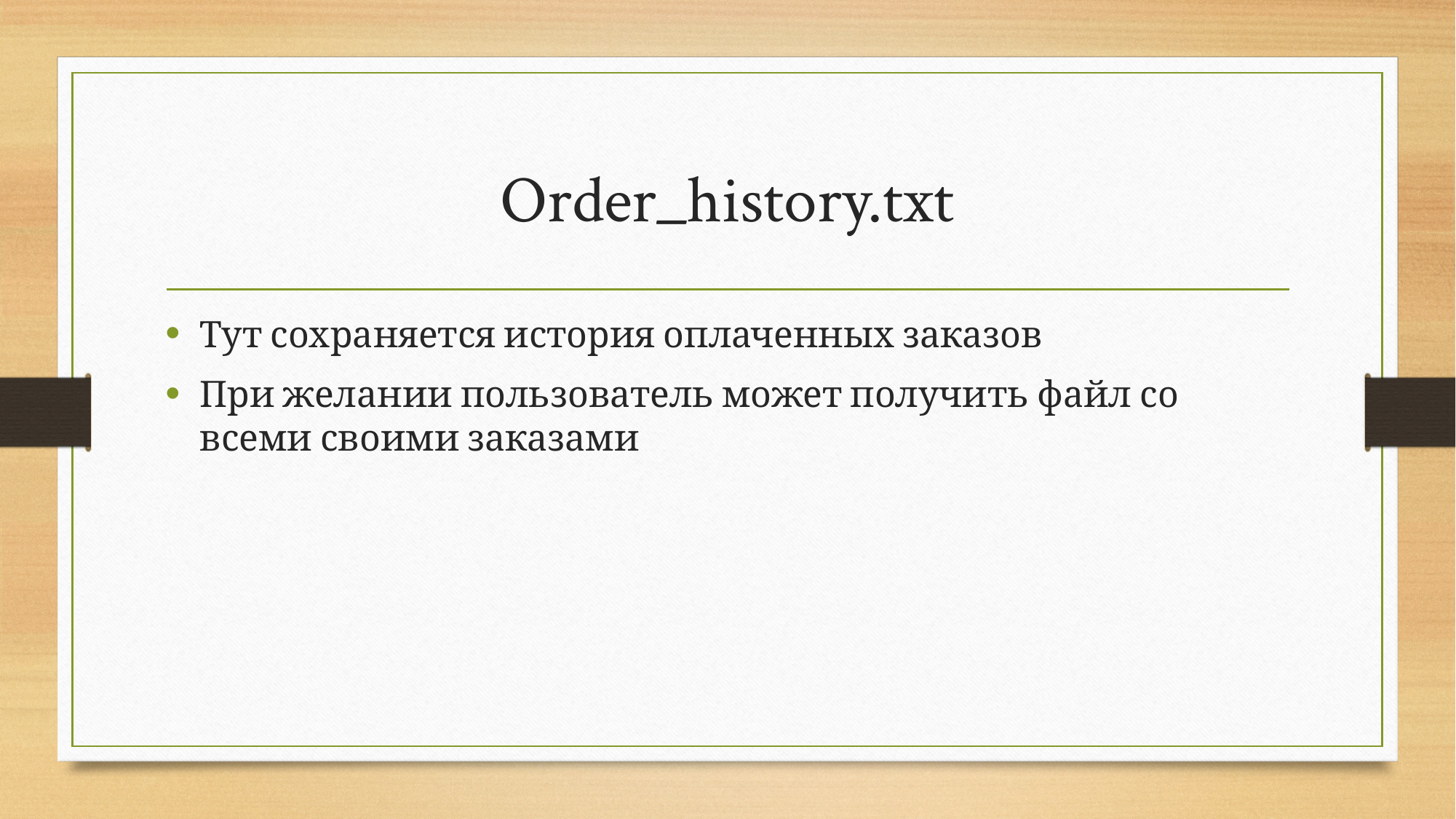

# Order_history.txt
Тут сохраняется история оплаченных заказов
При желании пользователь может получить файл со всеми своими заказами